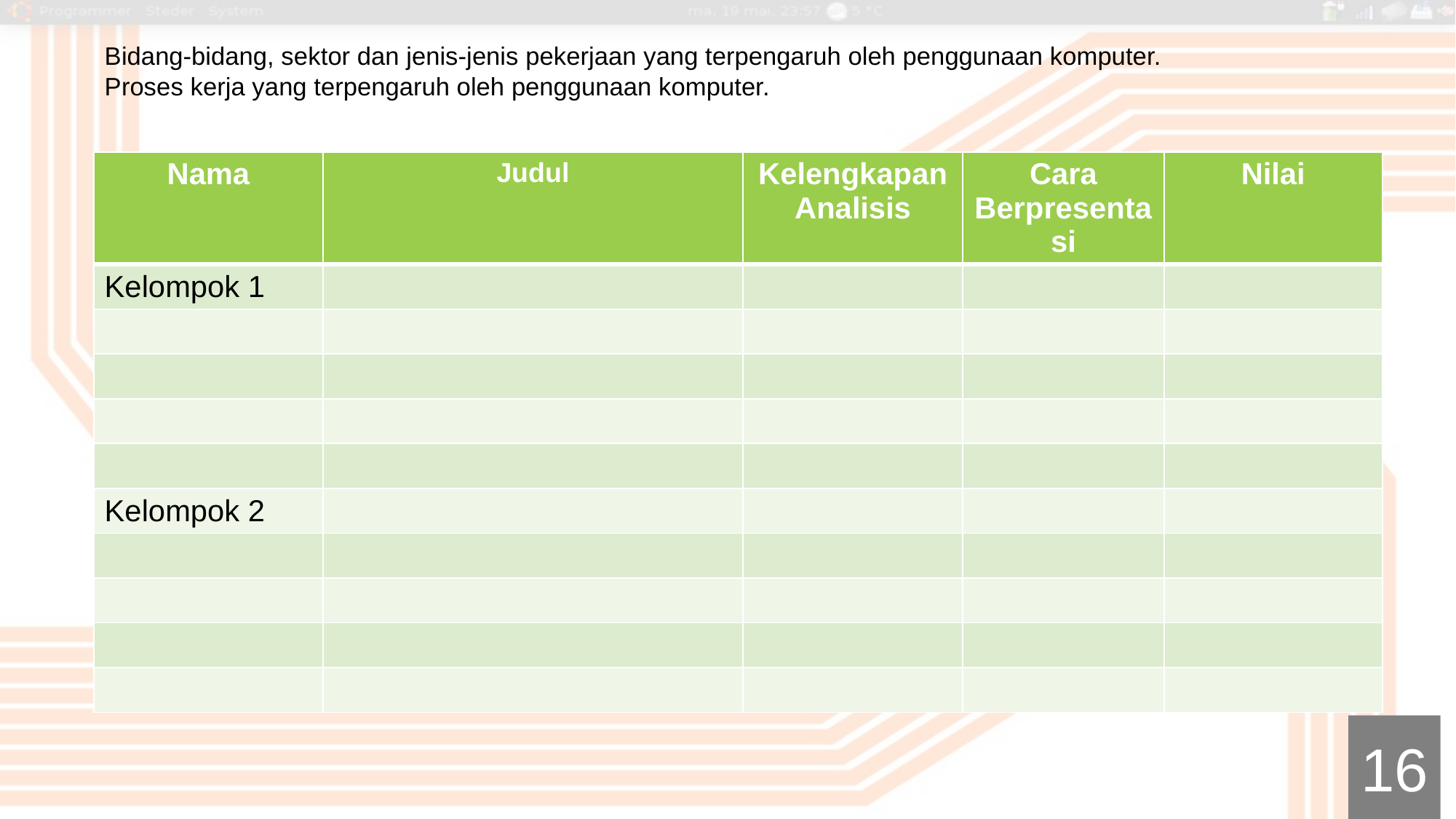

Bidang-bidang, sektor dan jenis-jenis pekerjaan yang terpengaruh oleh penggunaan komputer.
Proses kerja yang terpengaruh oleh penggunaan komputer.

| Nama | Judul | Kelengkapan Analisis | Cara Berpresentasi | Nilai |
| --- | --- | --- | --- | --- |
| Kelompok 1 |  |  |  |  |
|  |  |  |  |  |
|  |  |  |  |  |
|  |  |  |  |  |
|  |  |  |  |  |
| Kelompok 2 |  |  |  |  |
|  |  |  |  |  |
|  |  |  |  |  |
|  |  |  |  |  |
|  |  |  |  |  |
16